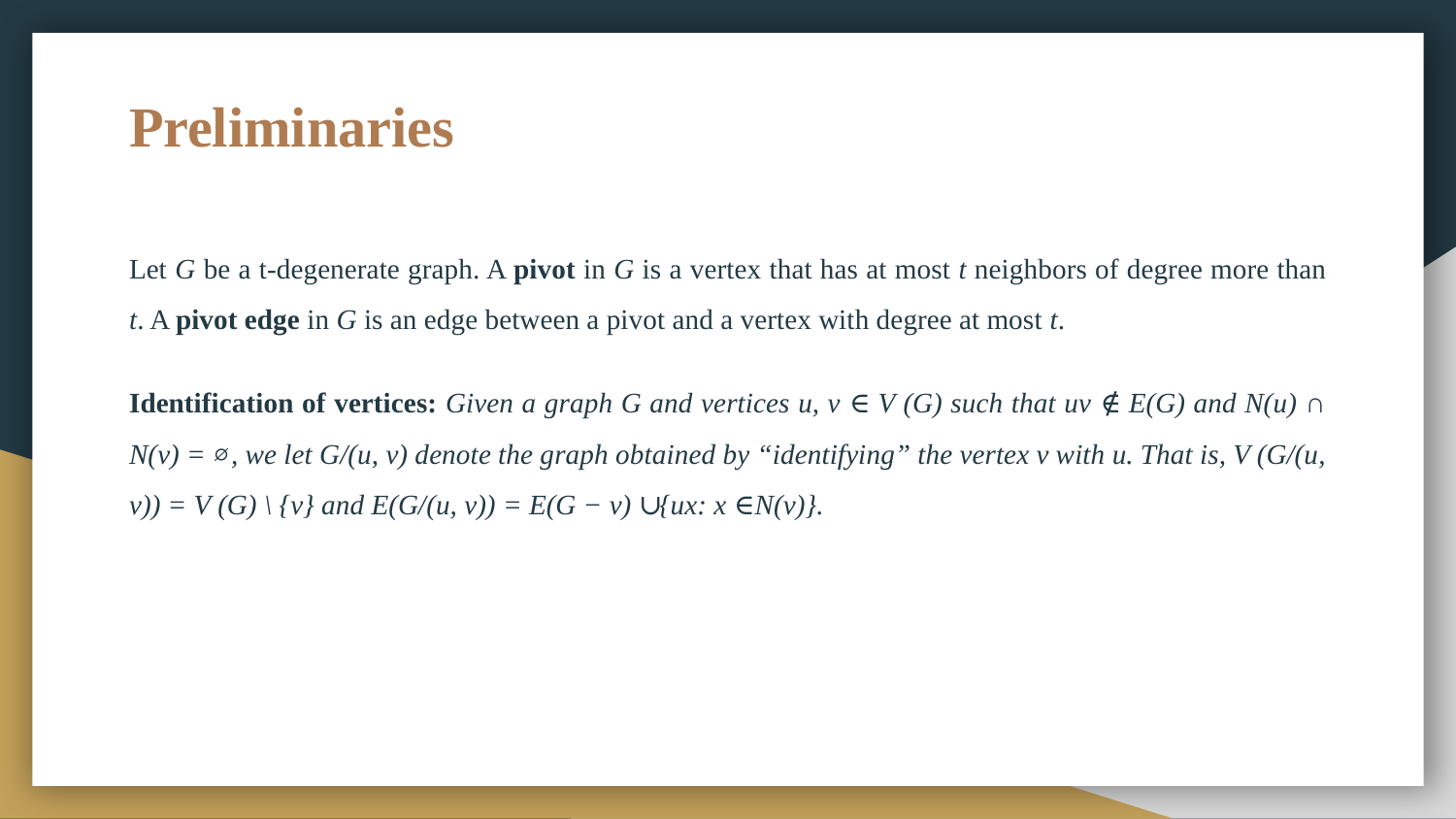

# Preliminaries
Let G be a t-degenerate graph. A pivot in G is a vertex that has at most t neighbors of degree more than t. A pivot edge in G is an edge between a pivot and a vertex with degree at most t.
Identification of vertices: Given a graph G and vertices u, v ∈ V (G) such that uv ∉ E(G) and N(u) ∩ N(v) = ∅, we let G/(u, v) denote the graph obtained by “identifying” the vertex v with u. That is, V (G/(u, v)) = V (G) \ {v} and E(G/(u, v)) = E(G − v) ∪ {ux: x ∈ N(v)}.